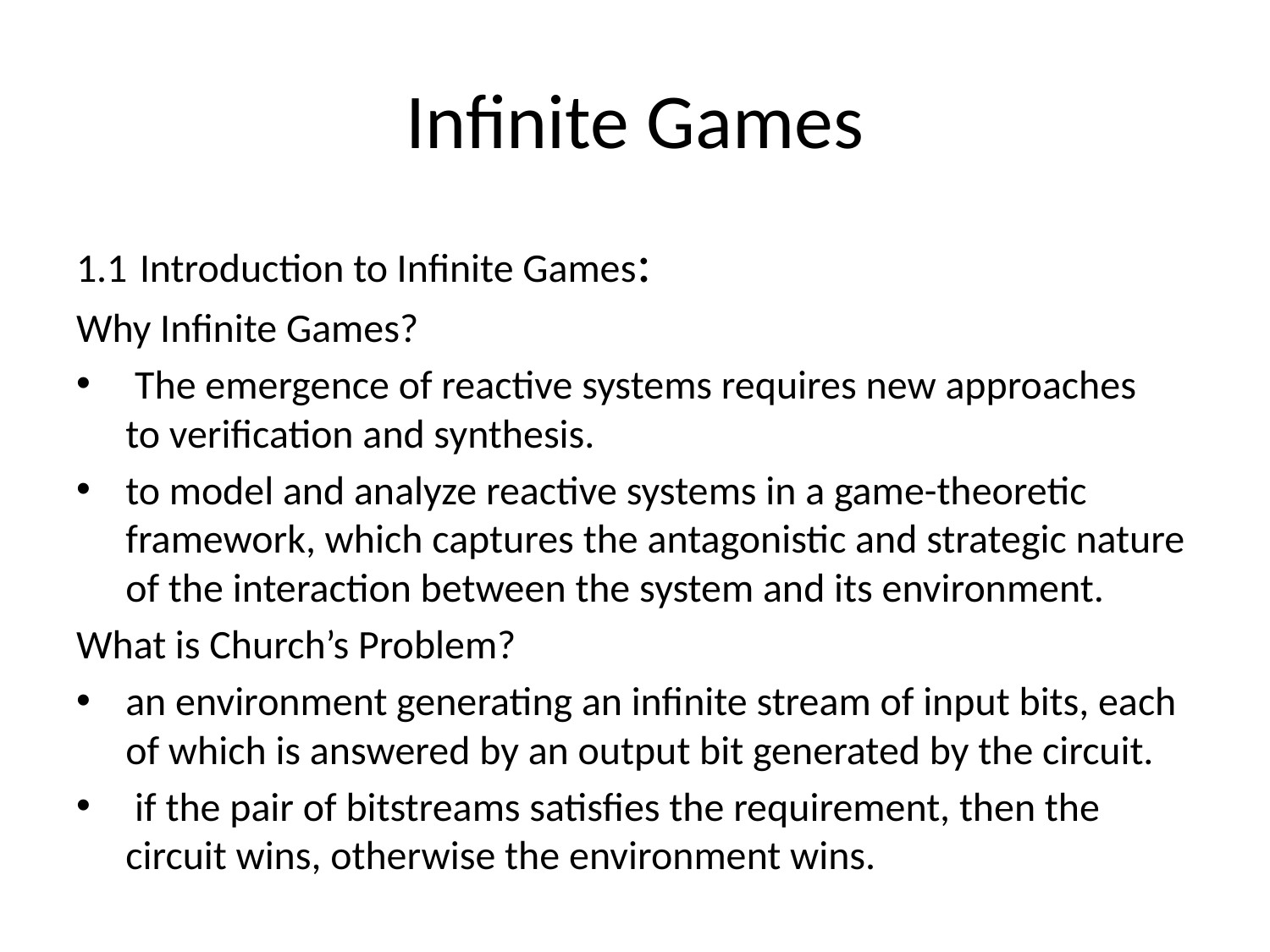

# Infinite Games
1.1 Introduction to Infinite Games:
Why Infinite Games?
 The emergence of reactive systems requires new approaches   to verification and synthesis.
to model and analyze reactive systems in a game-theoretic framework, which captures the antagonistic and strategic nature of the interaction between the system and its environment.
What is Church’s Problem?
an environment generating an infinite stream of input bits, each of which is answered by an output bit generated by the circuit.
 if the pair of bitstreams satisfies the requirement, then the circuit wins, otherwise the environment wins.